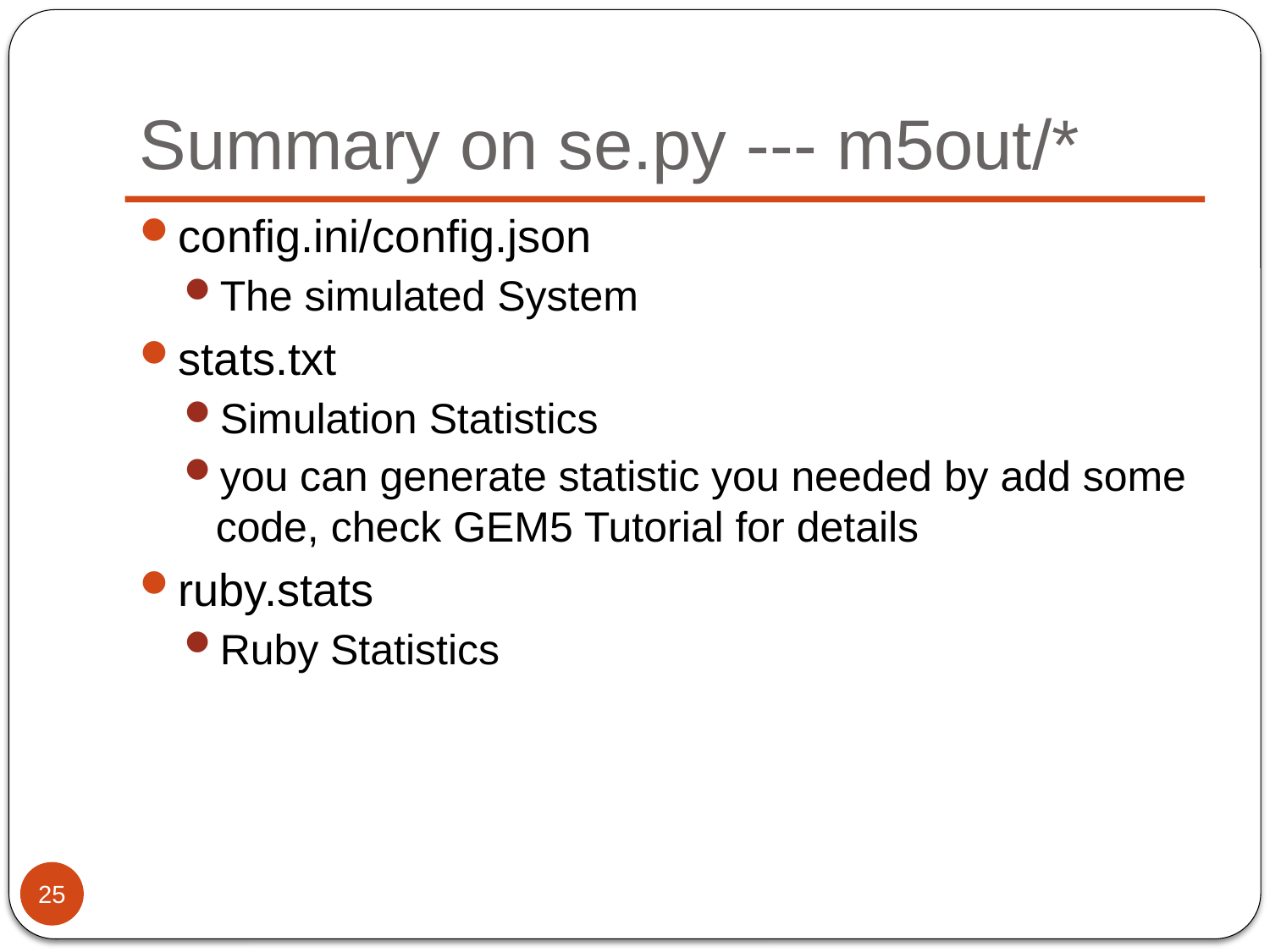

# Summary on se.py --- m5out/*
config.ini/config.json
The simulated System
stats.txt
Simulation Statistics
you can generate statistic you needed by add some code, check GEM5 Tutorial for details
ruby.stats
Ruby Statistics
25